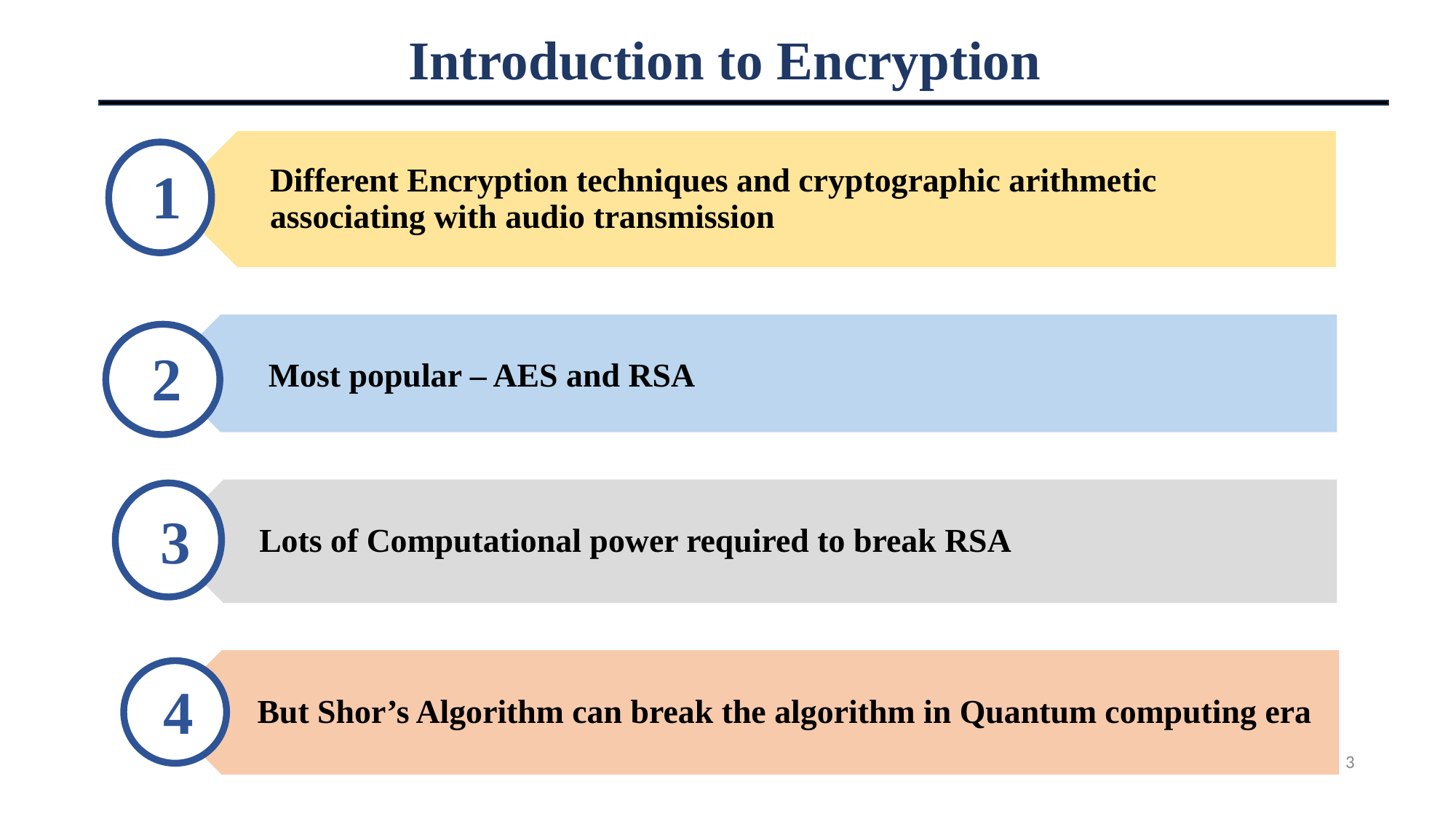

Introduction to Encryption

Different Encryption techniques and cryptographic arithmetic associating with audio transmission

 Most popular – AES and RSA

Lots of Computational power required to break RSA

But Shor’s Algorithm can break the algorithm in Quantum computing era

1
2
3
4
3